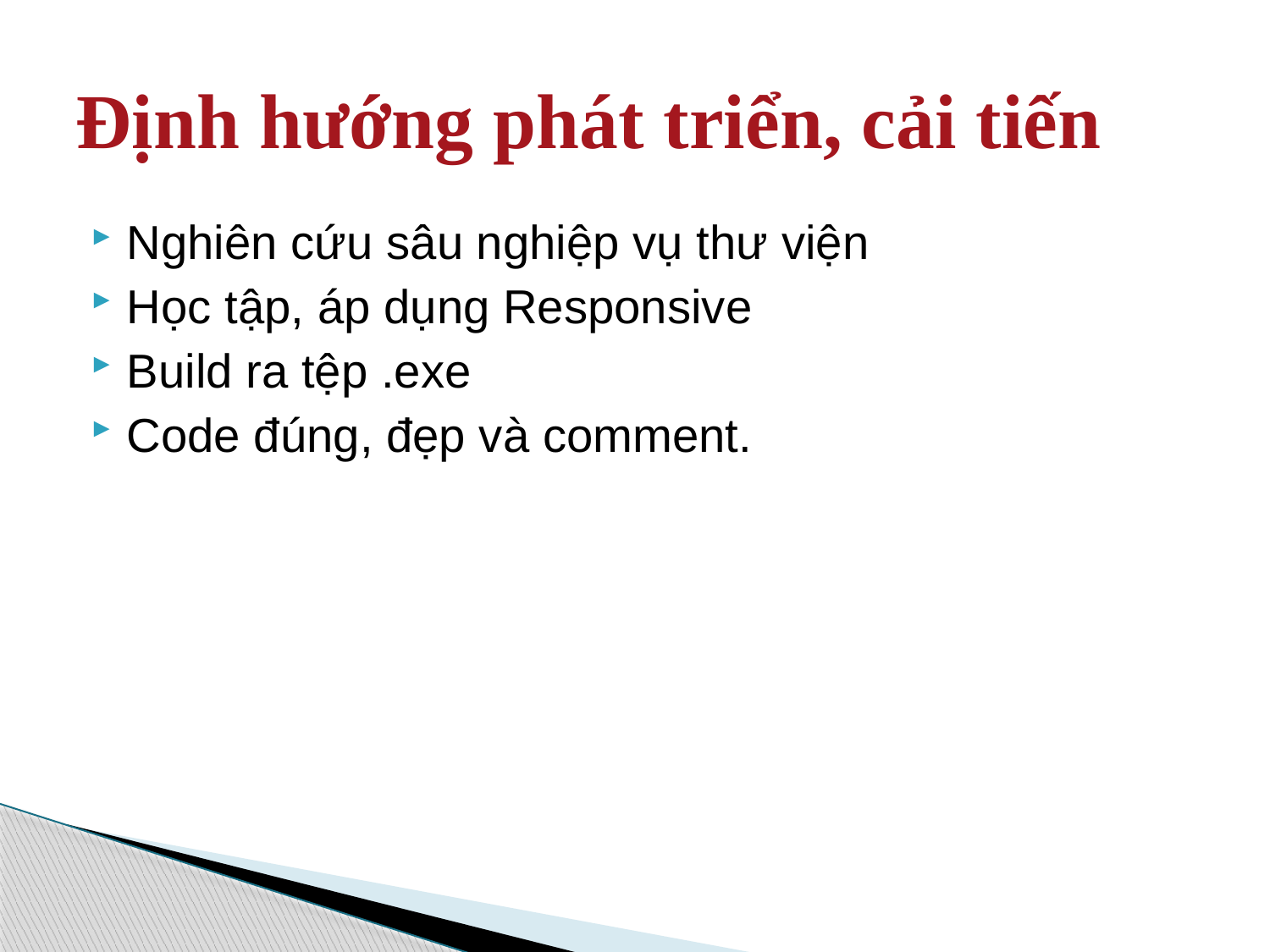

# Định hướng phát triển, cải tiến
Nghiên cứu sâu nghiệp vụ thư viện
Học tập, áp dụng Responsive
Build ra tệp .exe
Code đúng, đẹp và comment.